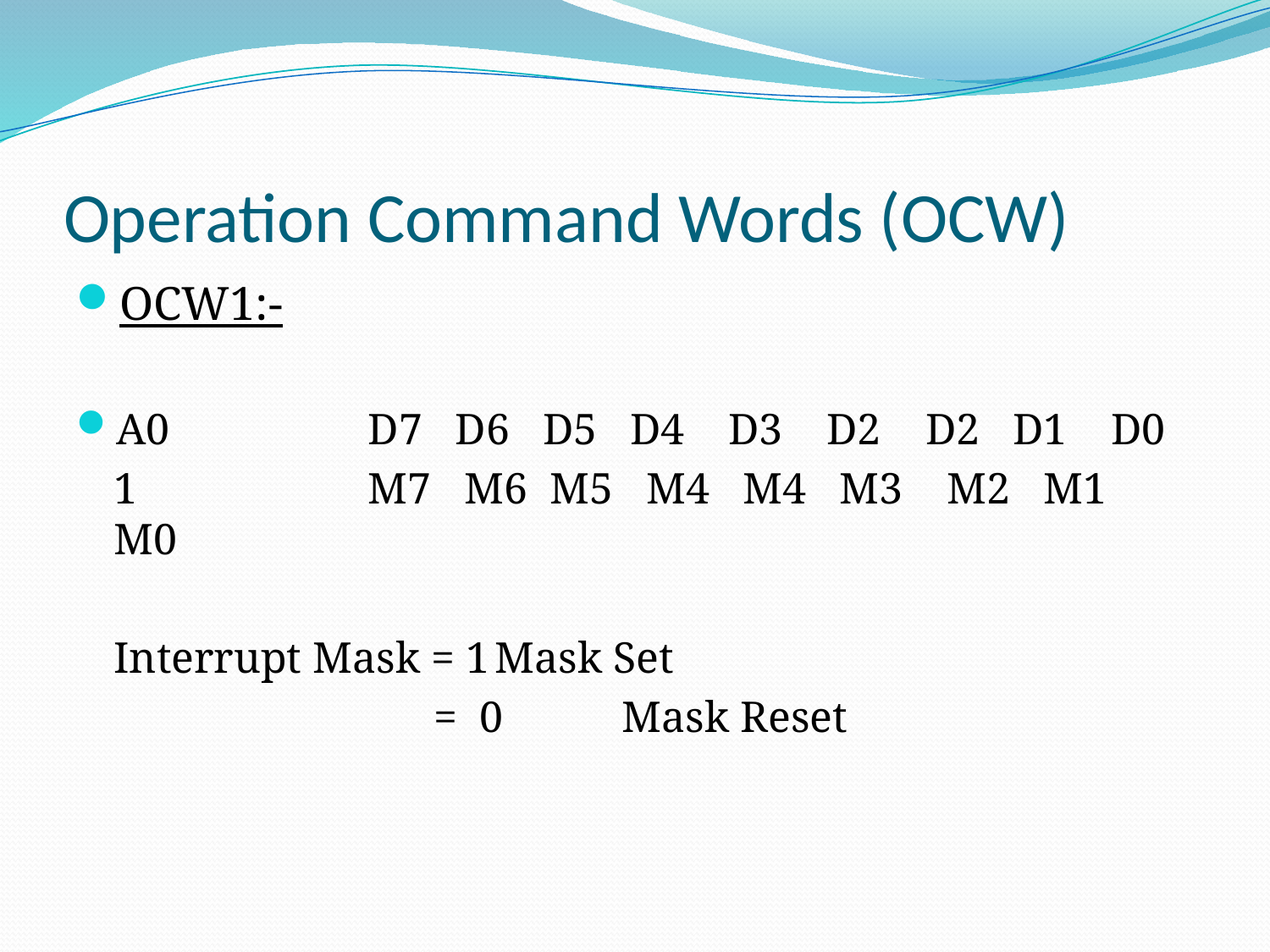

# Operation Command Words (OCW)
OCW1:-

A0		D7   D6   D5   D4    D3    D2    D2   D1    D0
	1		M7   M6  M5   M4   M4   M3    M2   M1    M0

	Interrupt Mask = 1	Mask Set
			      =  0	Mask Reset